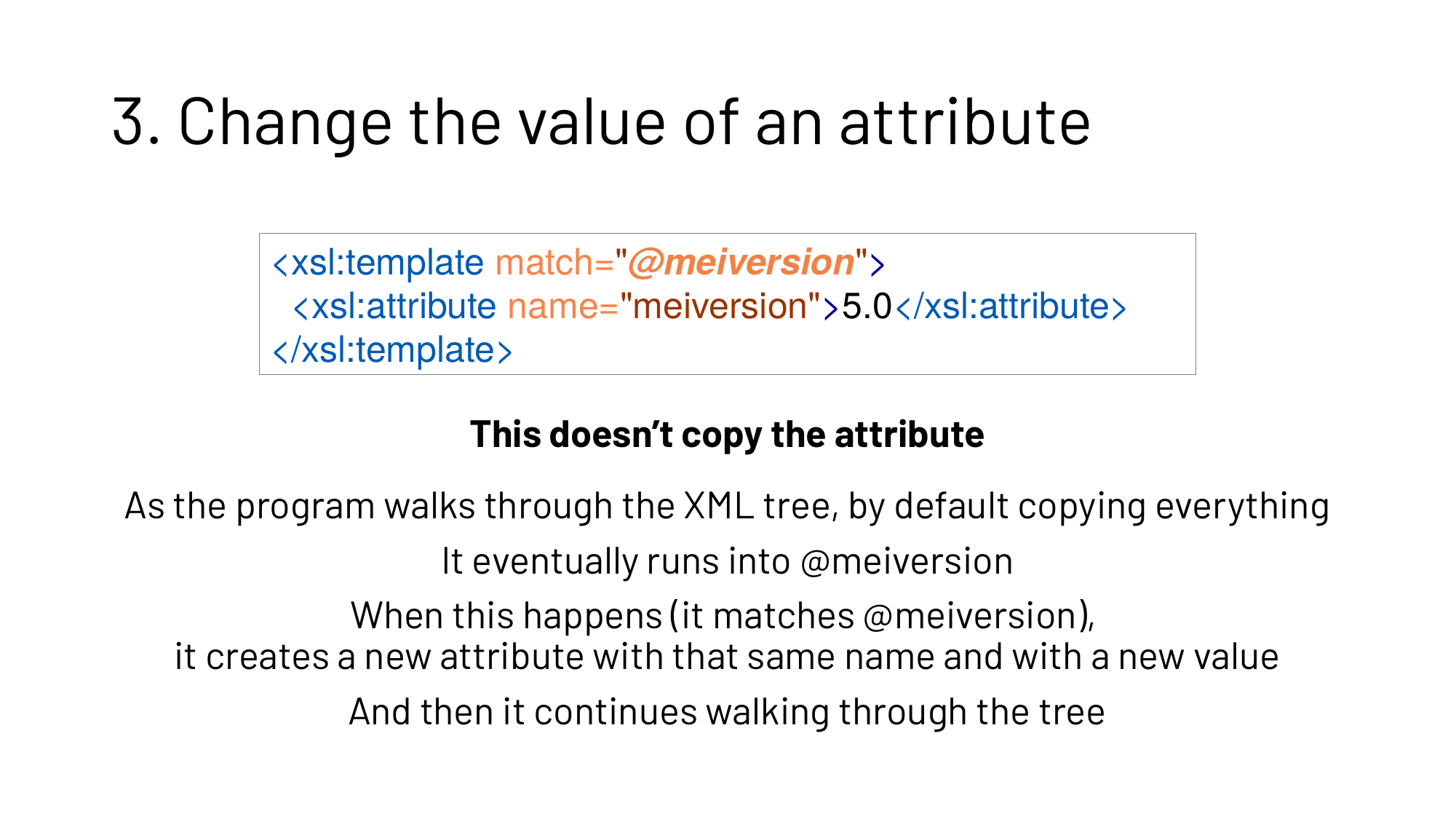

# 3. Change the value of an attribute
<xsl:template match="@meiversion">
  <xsl:attribute name="meiversion">5.0</xsl:attribute>
</xsl:template>
This doesn’t copy the attribute

As the program walks through the XML tree, by default copying everything
It eventually runs into @meiversion
When this happens (it matches @meiversion),
it creates a new attribute with that same name and with a new value
And then it continues walking through the tree